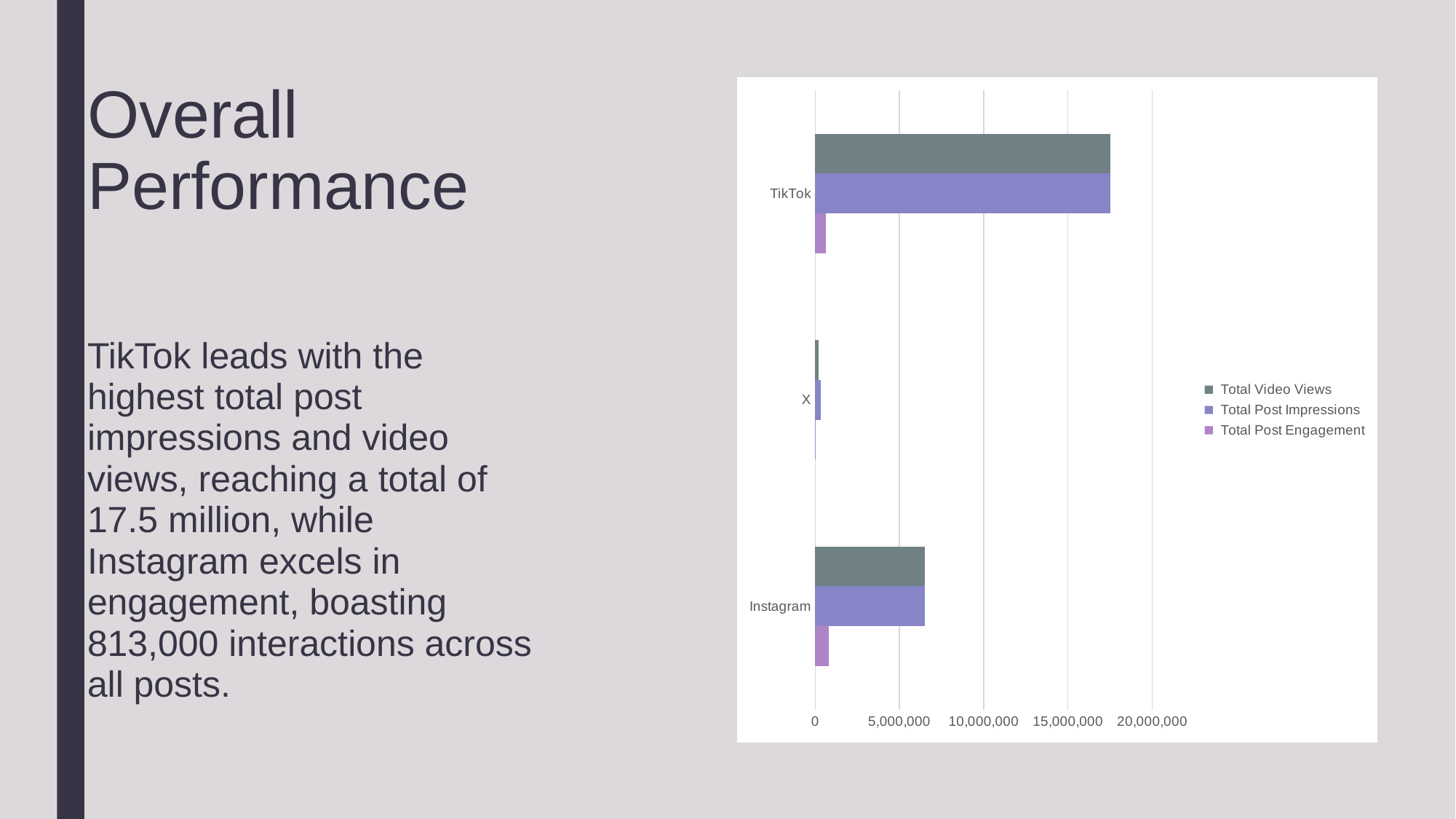

# Overall Performance

### Chart

| Category |  Total Post Engagement |  Total Post Impressions  |  Total Video Views  |
|---|---|---|---|
| Instagram | 813044.0 | 6502404.0 | 6502404.0 |
| X | 24631.0 | 354002.0 | 204302.0 |
| TikTok | 650260.0 | 17537280.0 | 17537280.0 |
TikTok leads with the highest total post impressions and video views, reaching a total of 17.5 million, while Instagram excels in engagement, boasting 813,000 interactions across all posts.